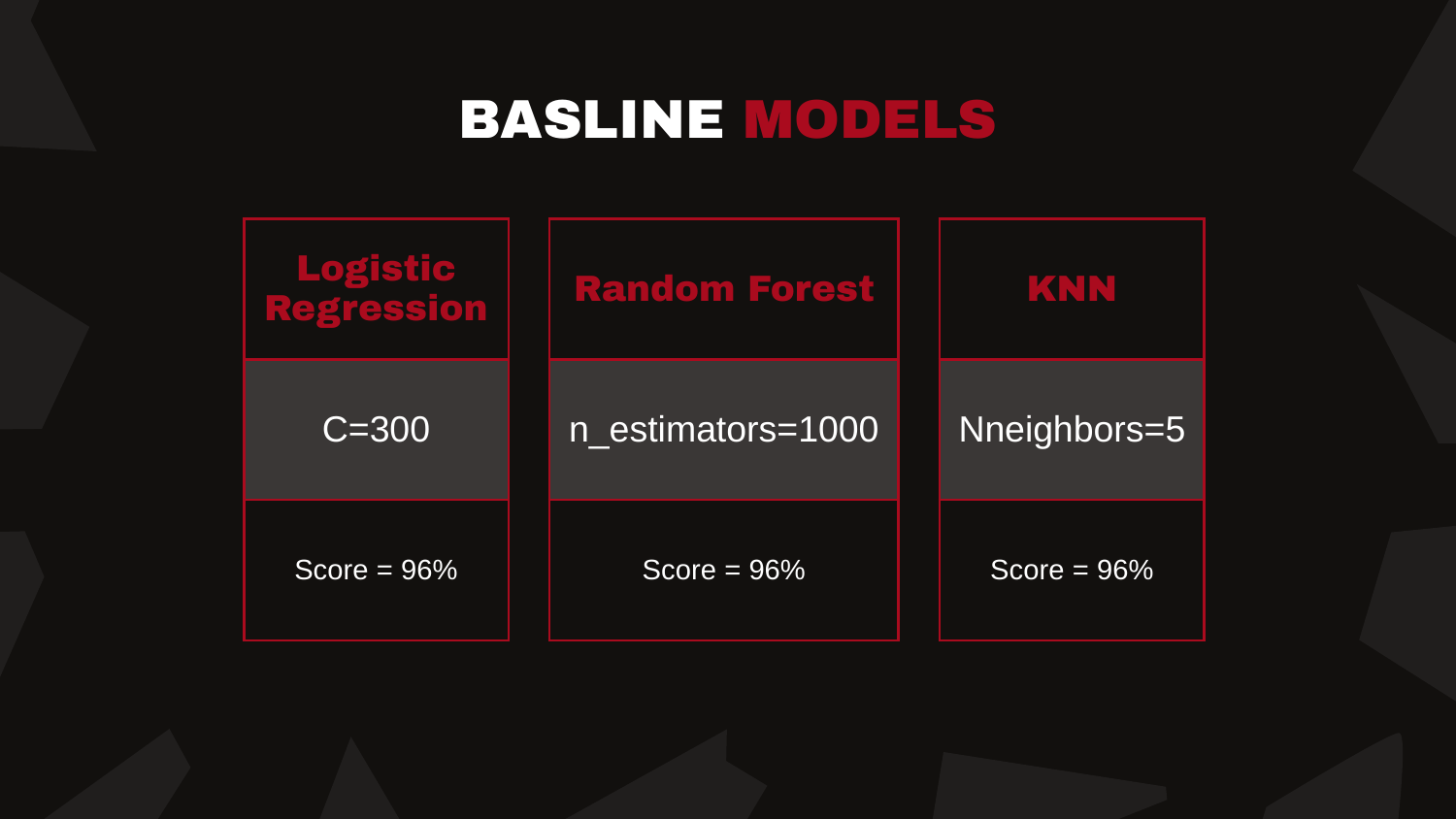

# BASLINE MODELS
| Logistic Regression |
| --- |
| C=300 |
| Score = 96% |
| Random Forest |
| --- |
| n\_estimators=1000 |
| Score = 96% |
| KNN |
| --- |
| Nneighbors=5 |
| Score = 96% |